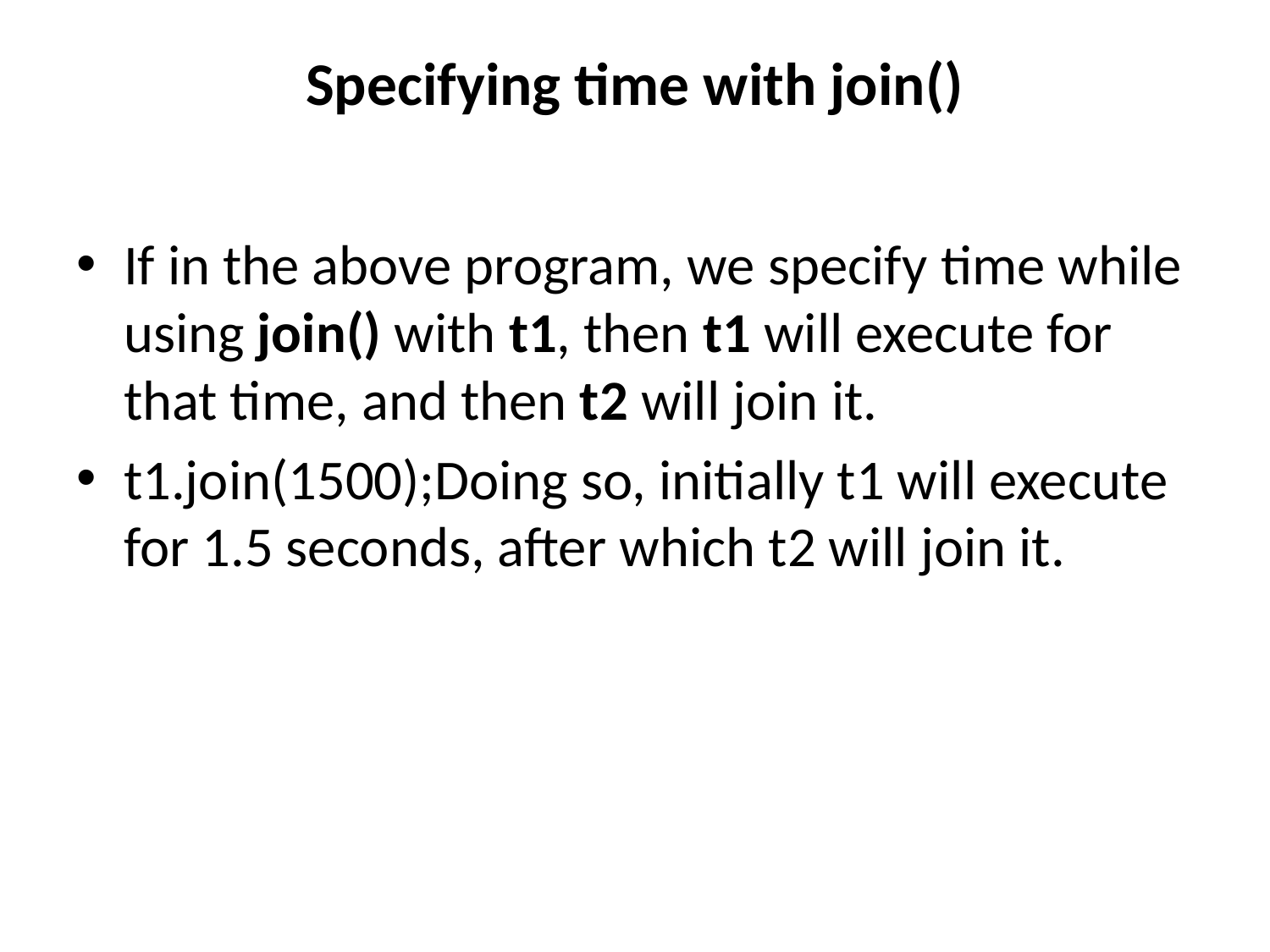

# Specifying time with join()
If in the above program, we specify time while using join() with t1, then t1 will execute for that time, and then t2 will join it.
t1.join(1500);Doing so, initially t1 will execute for 1.5 seconds, after which t2 will join it.